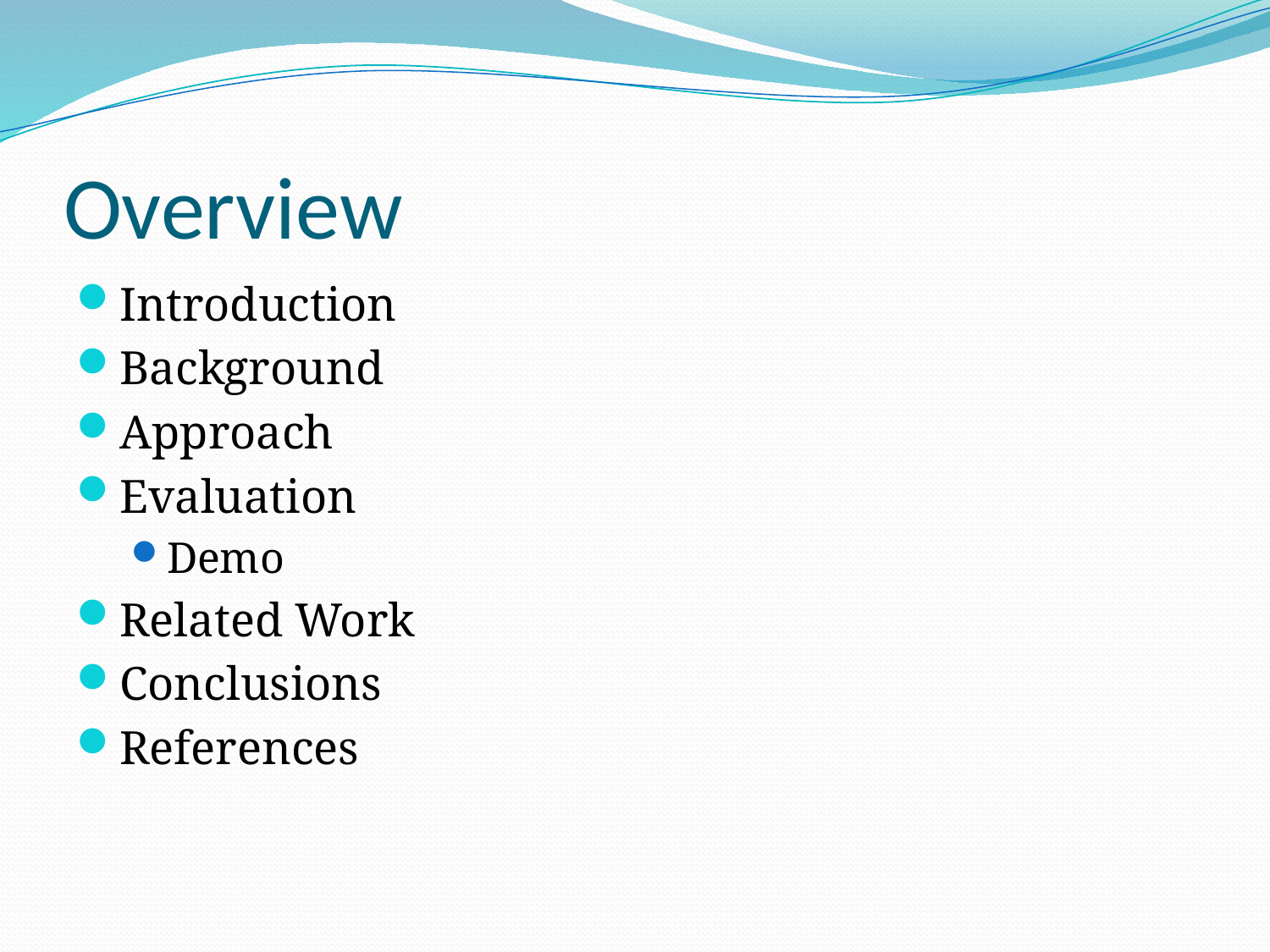

# Overview
Introduction
Background
Approach
Evaluation
Demo
Related Work
Conclusions
References